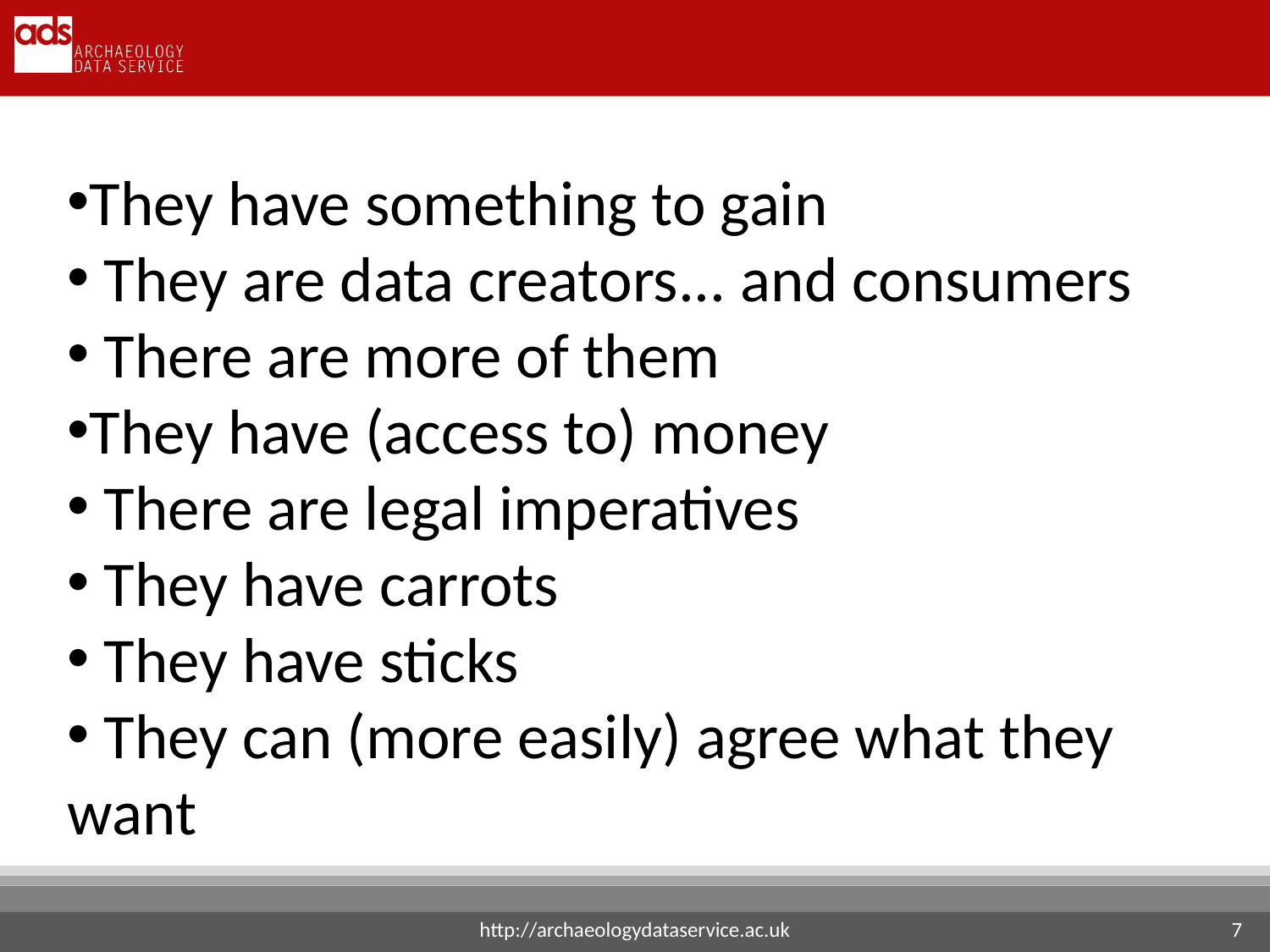

They have something to gain
 They are data creators... and consumers
 There are more of them
They have (access to) money
 There are legal imperatives
 They have carrots
 They have sticks
 They can (more easily) agree what they want
http://archaeologydataservice.ac.uk